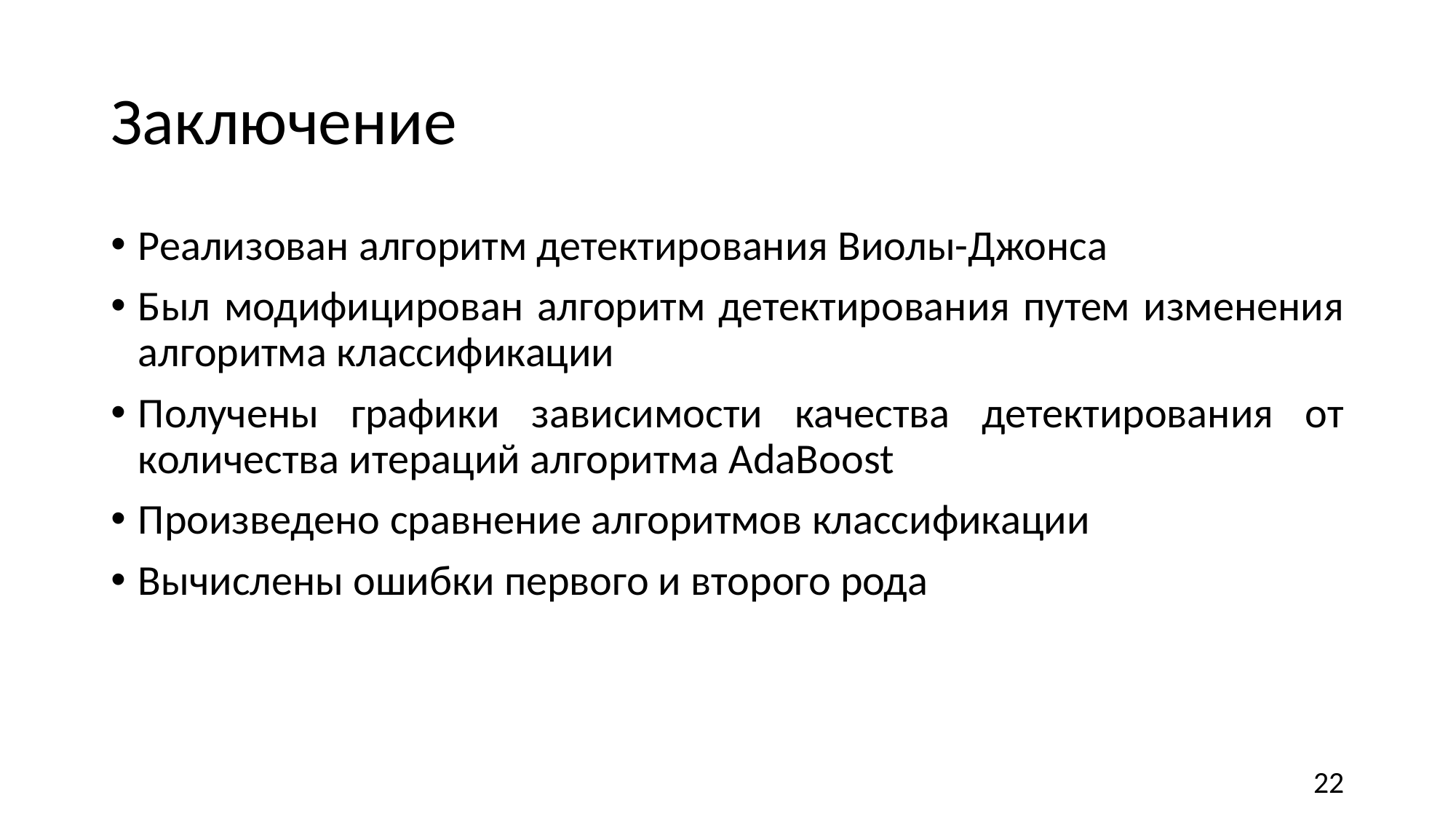

# Заключение
Реализован алгоритм детектирования Виолы-Джонса
Был модифицирован алгоритм детектирования путем изменения алгоритма классификации
Получены графики зависимости качества детектирования от количества итераций алгоритма AdaBoost
Произведено сравнение алгоритмов классификации
Вычислены ошибки первого и второго рода
22